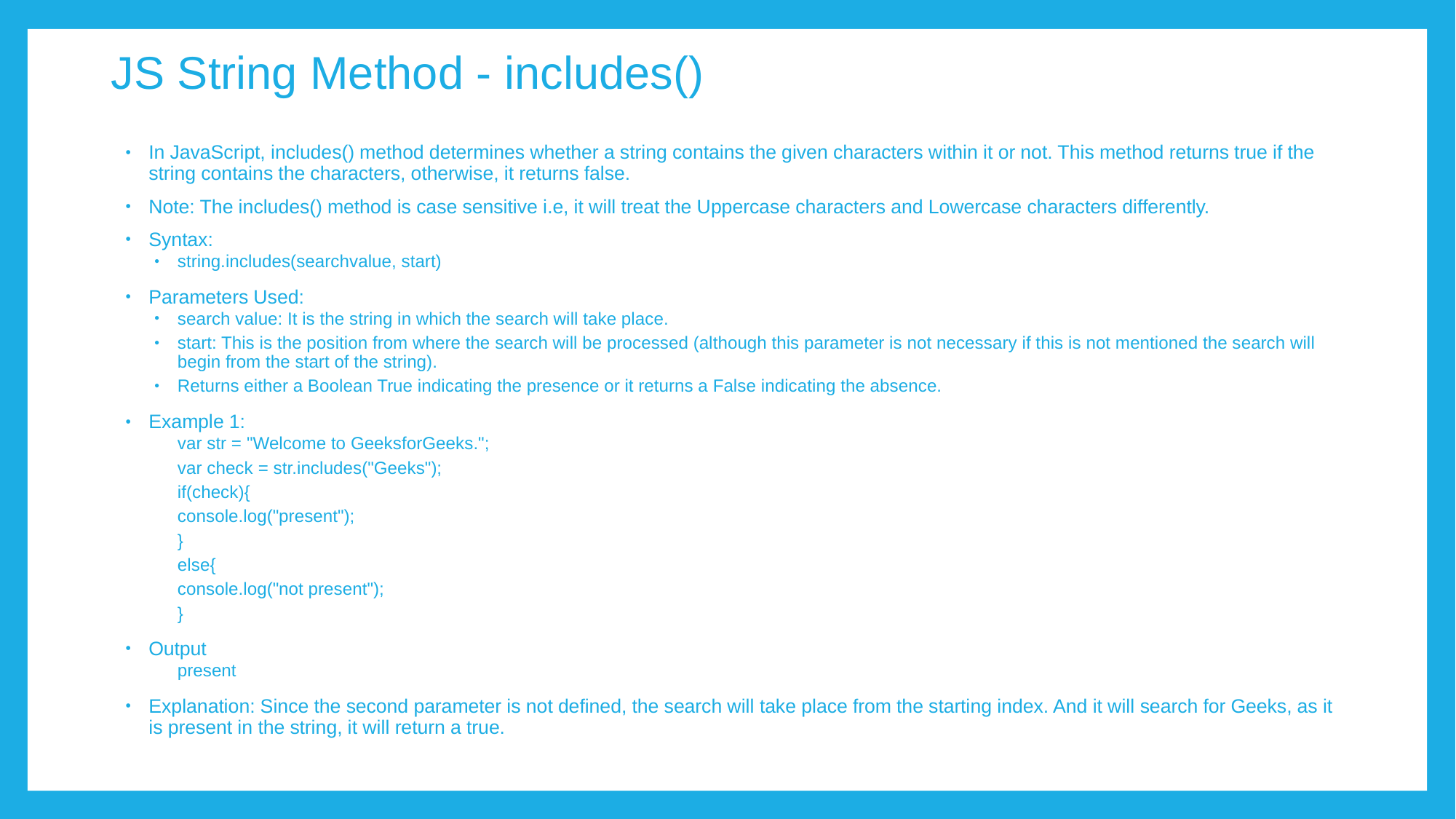

# JS String Method - includes()
In JavaScript, includes() method determines whether a string contains the given characters within it or not. This method returns true if the string contains the characters, otherwise, it returns false.
Note: The includes() method is case sensitive i.e, it will treat the Uppercase characters and Lowercase characters differently.
Syntax:
string.includes(searchvalue, start)
Parameters Used:
search value: It is the string in which the search will take place.
start: This is the position from where the search will be processed (although this parameter is not necessary if this is not mentioned the search will begin from the start of the string).
Returns either a Boolean True indicating the presence or it returns a False indicating the absence.
Example 1:
var str = "Welcome to GeeksforGeeks.";
var check = str.includes("Geeks");
if(check){
	console.log("present");
}
else{
	console.log("not present");
}
Output
present
Explanation: Since the second parameter is not defined, the search will take place from the starting index. And it will search for Geeks, as it is present in the string, it will return a true.